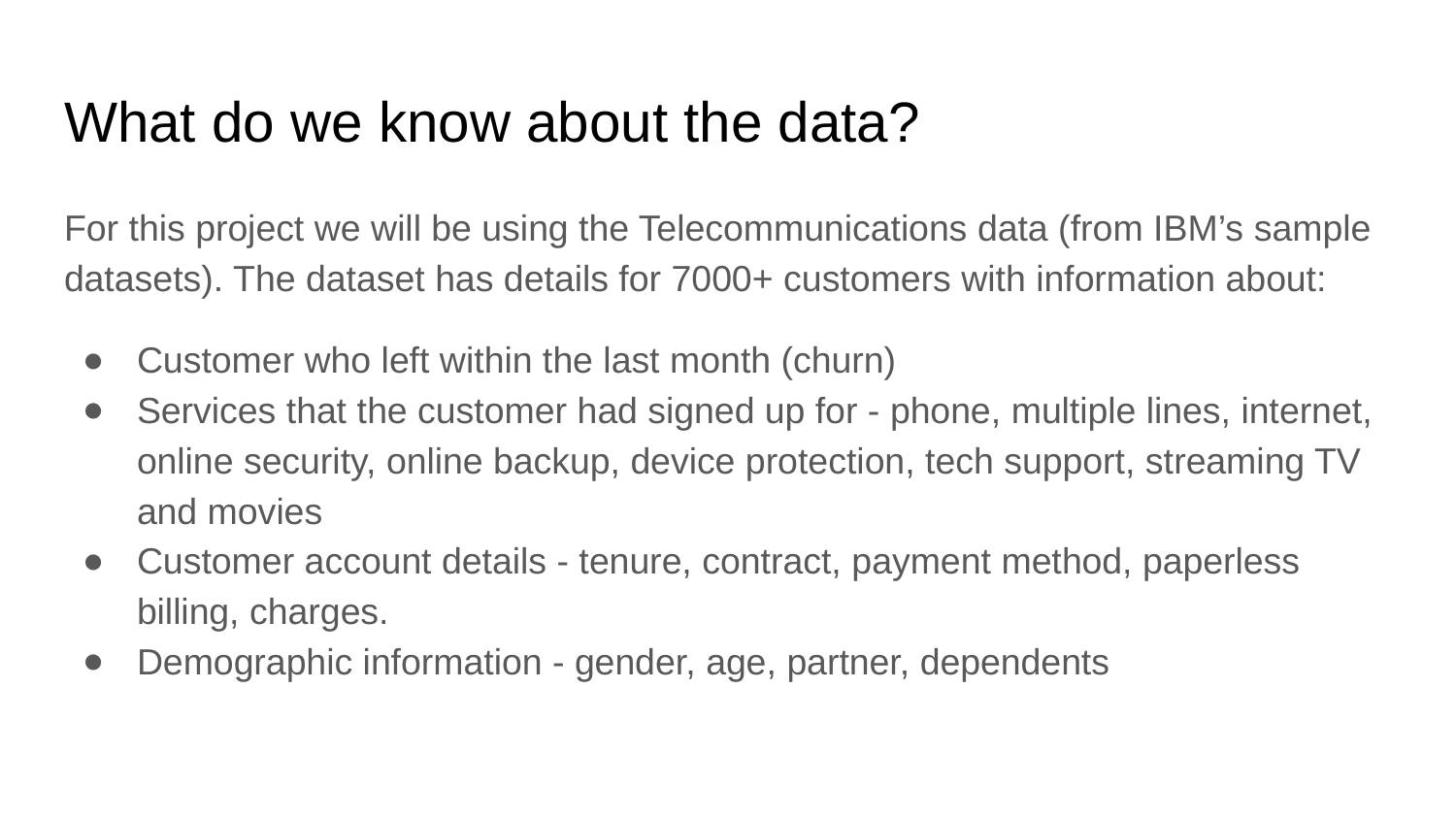

# What do we know about the data?
For this project we will be using the Telecommunications data (from IBM’s sample datasets). The dataset has details for 7000+ customers with information about:
Customer who left within the last month (churn)
Services that the customer had signed up for - phone, multiple lines, internet, online security, online backup, device protection, tech support, streaming TV and movies
Customer account details - tenure, contract, payment method, paperless billing, charges.
Demographic information - gender, age, partner, dependents